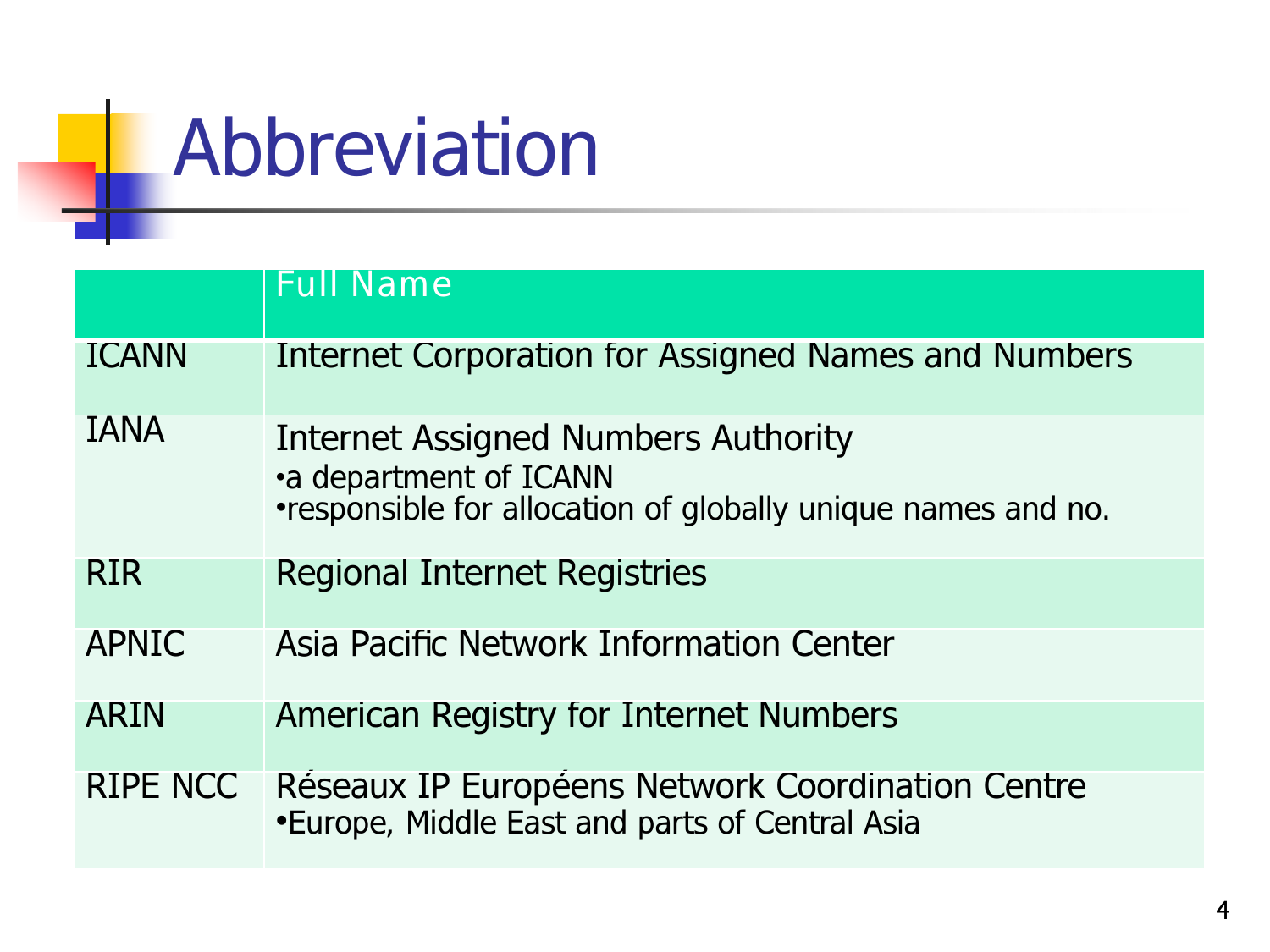

# Abbreviation
|  | Full Name |
| --- | --- |
| ICANN | Internet Corporation for Assigned Names and Numbers |
| IANA | Internet Assigned Numbers Authority a department of ICANN responsible for allocation of globally unique names and no. |
| RIR | Regional Internet Registries |
| APNIC | Asia Pacific Network Information Center |
| ARIN | American Registry for Internet Numbers |
| RIPE NCC | Réseaux IP Européens Network Coordination Centre Europe, Middle East and parts of Central Asia |
4